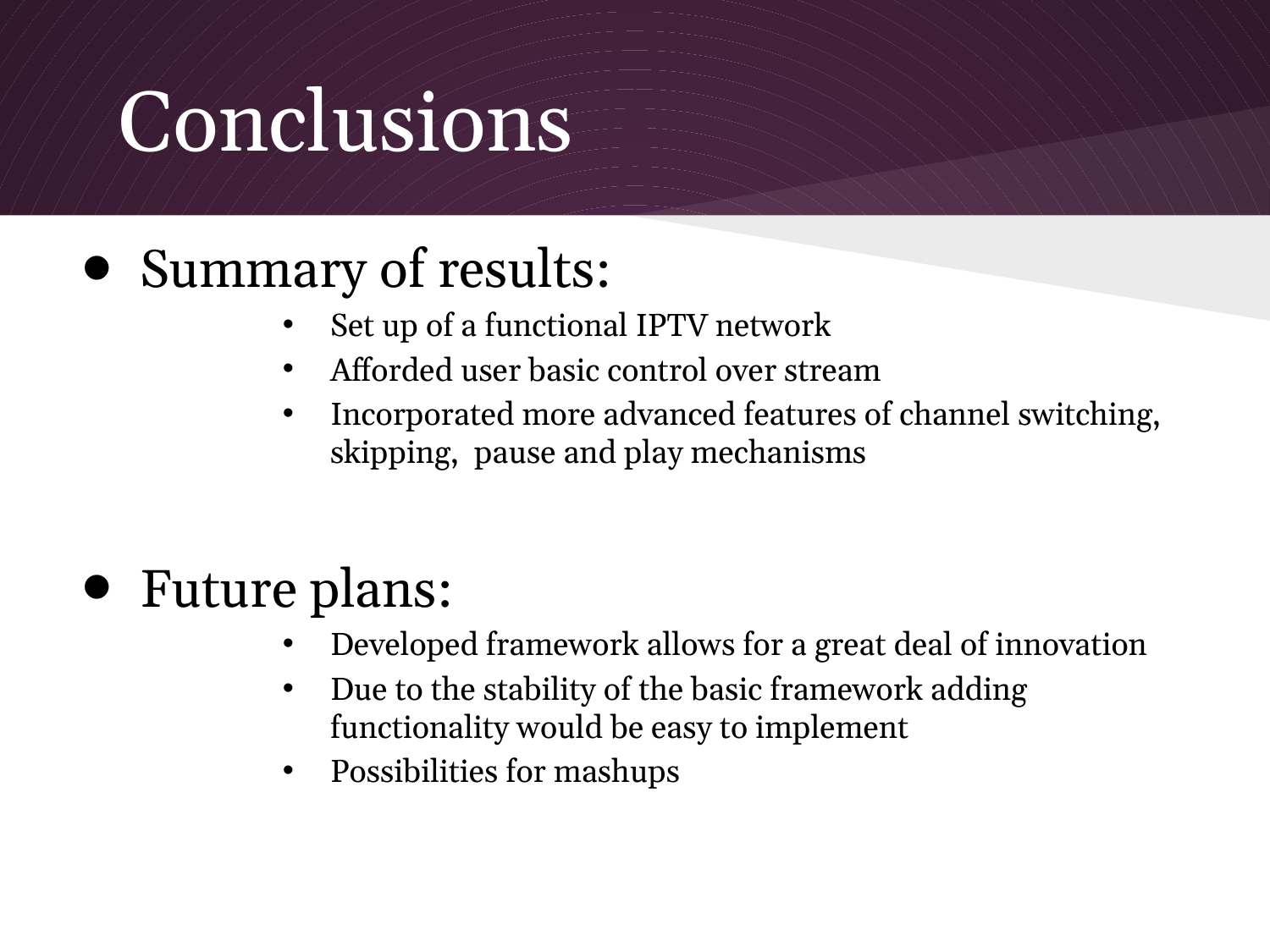

# Conclusions
Summary of results:
Set up of a functional IPTV network
Afforded user basic control over stream
Incorporated more advanced features of channel switching, skipping,  pause and play mechanisms

Future plans:
Developed framework allows for a great deal of innovation
Due to the stability of the basic framework adding functionality would be easy to implement
Possibilities for mashups